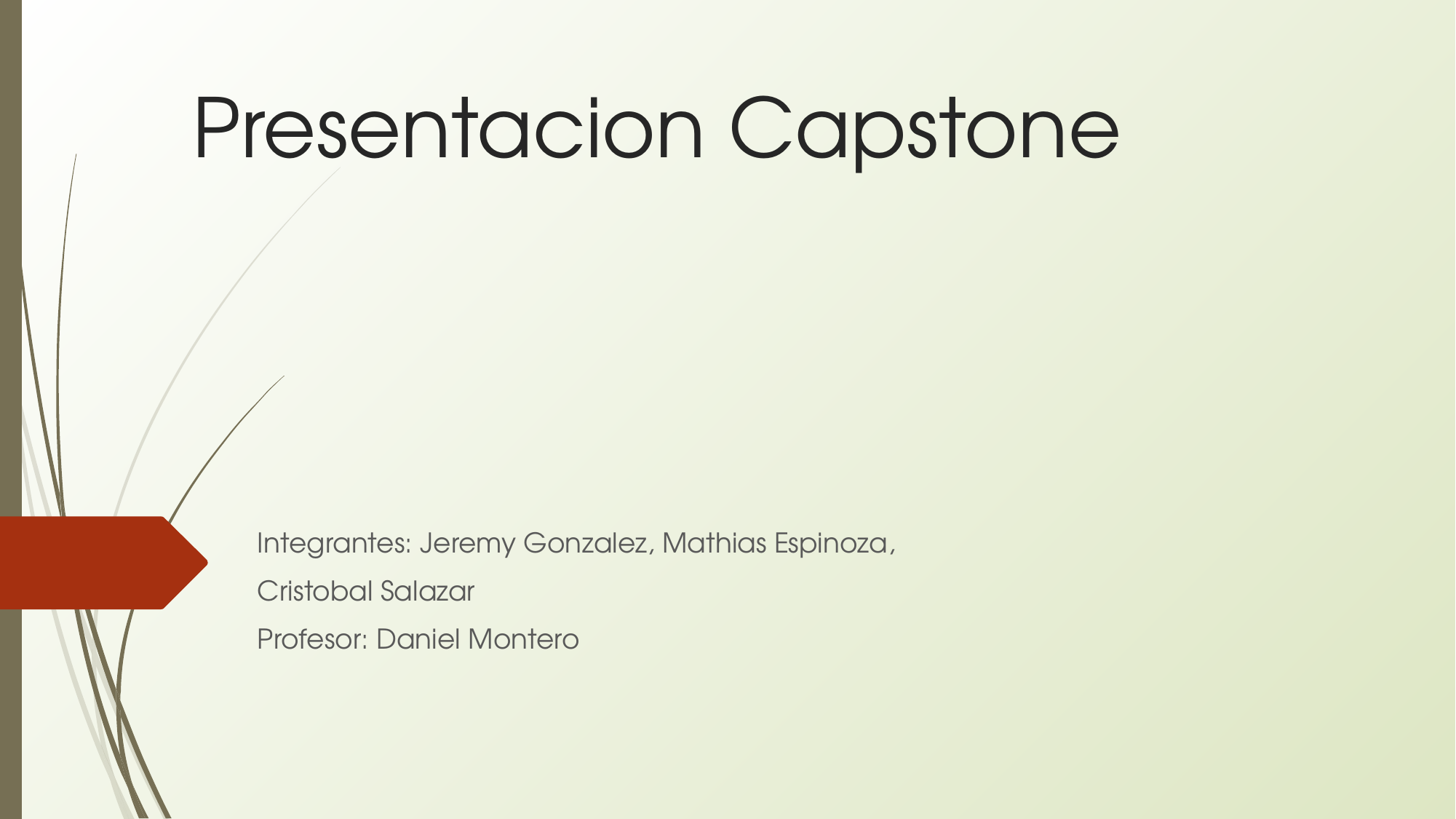

# Presentacion Capstone
Integrantes: Jeremy Gonzalez, Mathias Espinoza,
Cristobal Salazar
Profesor: Daniel Montero